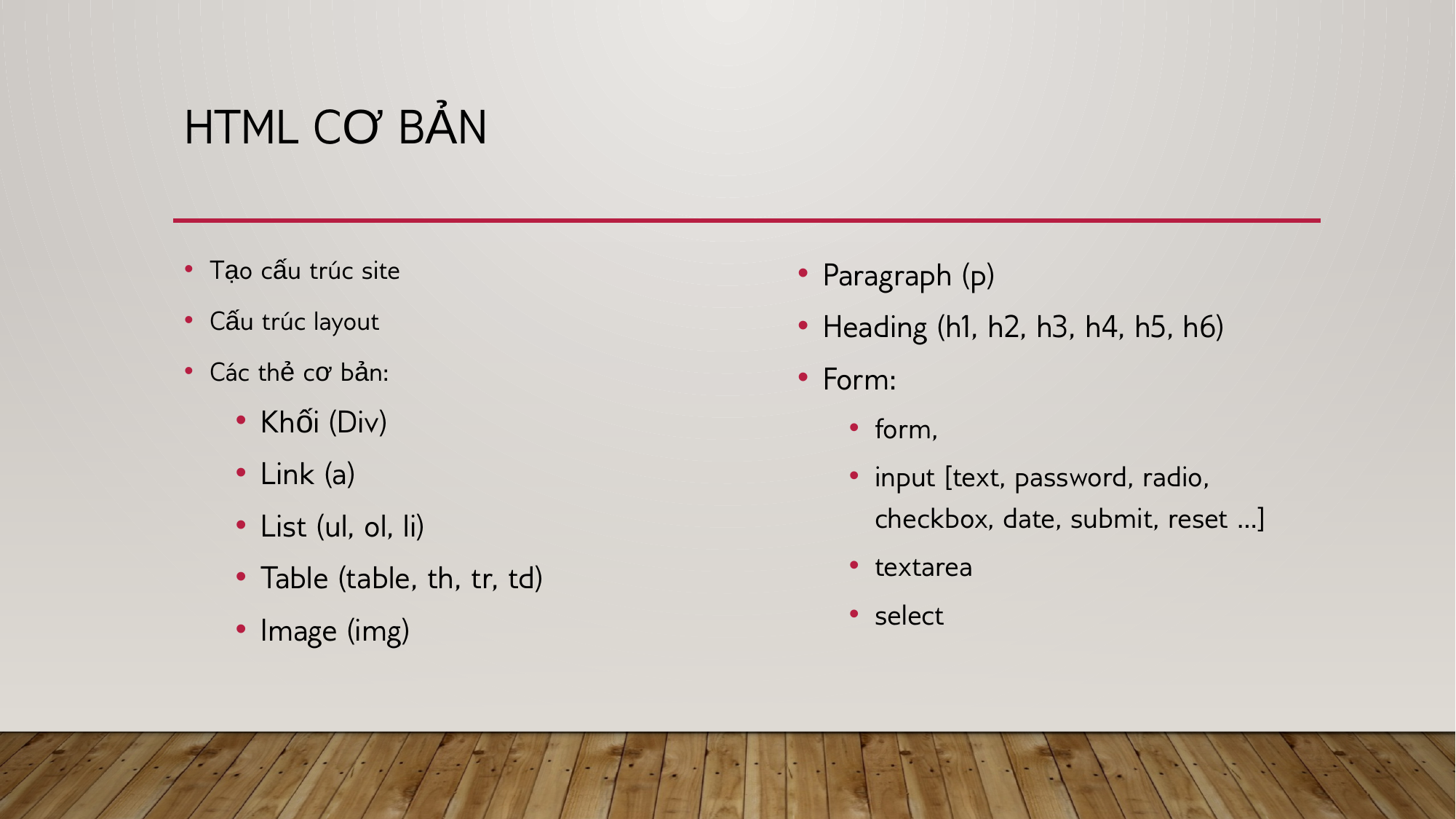

# HTML cơ bản
Tạo cấu trúc site
Cấu trúc layout
Các thẻ cơ bản:
Khối (Div)
Link (a)
List (ul, ol, li)
Table (table, th, tr, td)
Image (img)
Paragraph (p)
Heading (h1, h2, h3, h4, h5, h6)
Form:
form,
input [text, password, radio, checkbox, date, submit, reset …]
textarea
select